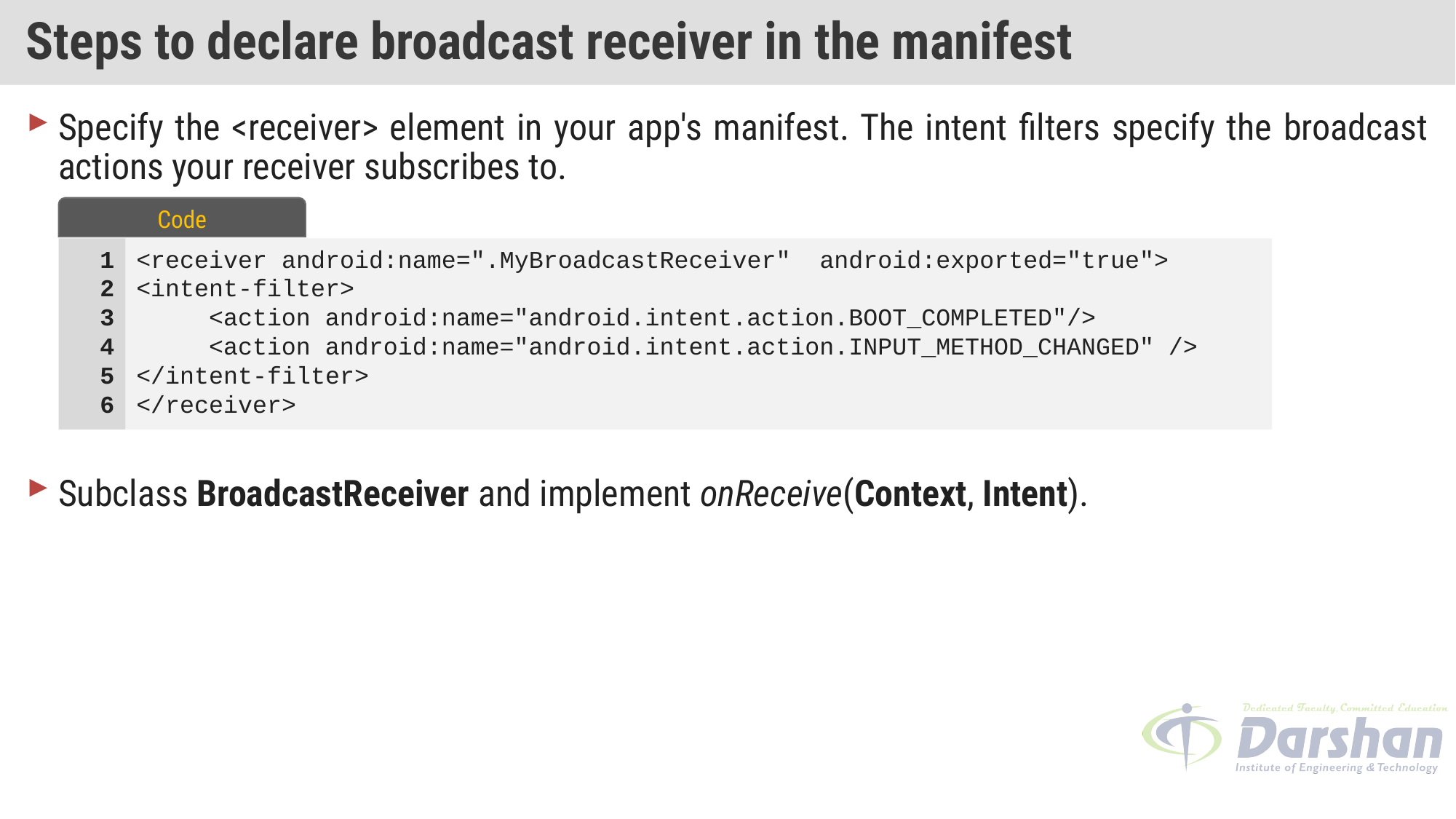

# Steps to declare broadcast receiver in the manifest
Specify the <receiver> element in your app's manifest. The intent filters specify the broadcast actions your receiver subscribes to.

Subclass BroadcastReceiver and implement onReceive(Context, Intent).
Code
<receiver android:name=".MyBroadcastReceiver"  android:exported="true">
<intent-filter>
     <action android:name="android.intent.action.BOOT_COMPLETED"/>
     <action android:name="android.intent.action.INPUT_METHOD_CHANGED" />
</intent-filter>
</receiver>
1
2
3
4
5
6